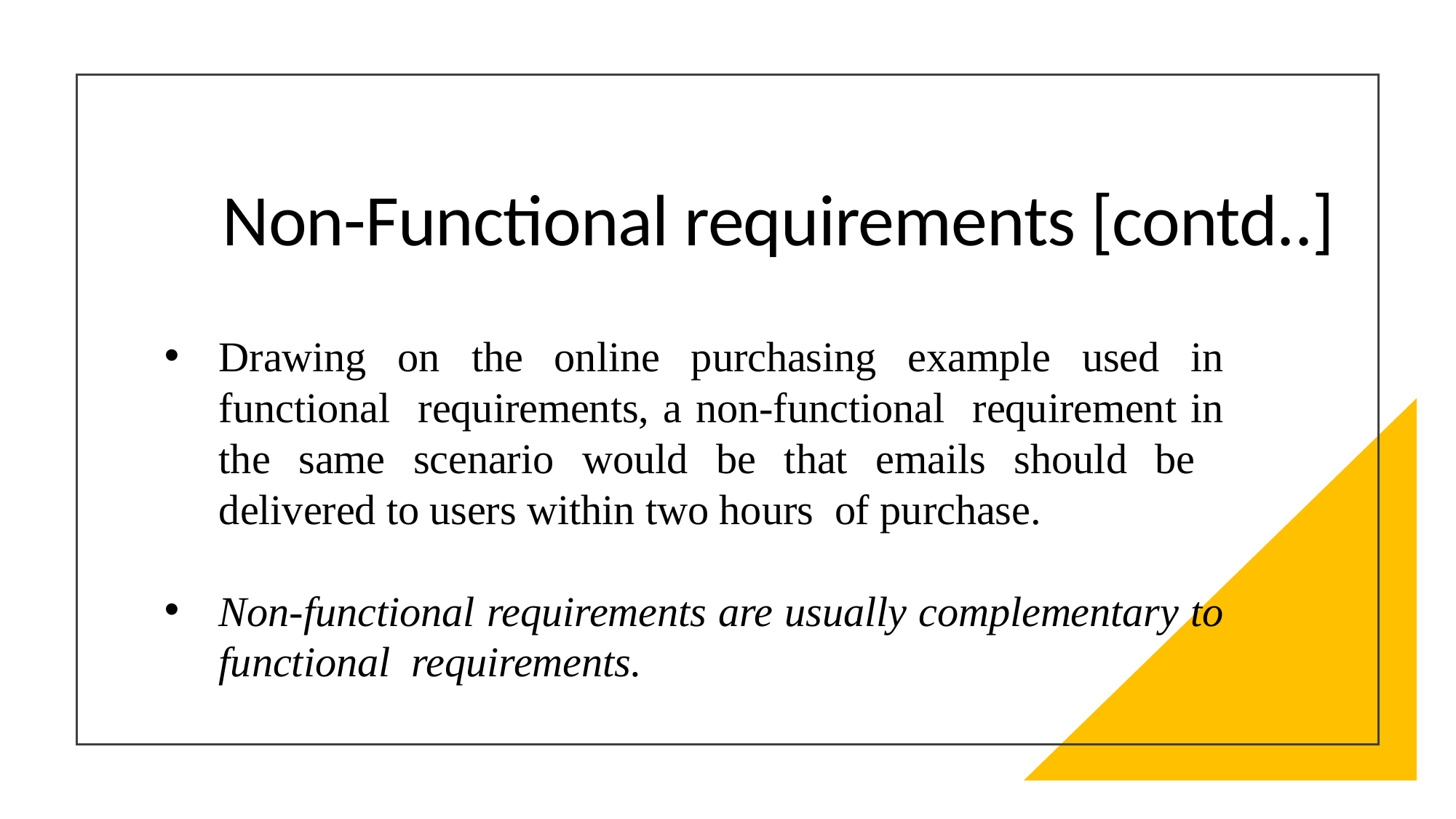

# Non-Functional requirements [contd..]
Drawing on the online purchasing example used in functional  requirements, a non-functional  requirement in the same scenario would be that emails should be  delivered to users within two hours  of purchase.

Non-functional requirements are usually complementary to functional  requirements.